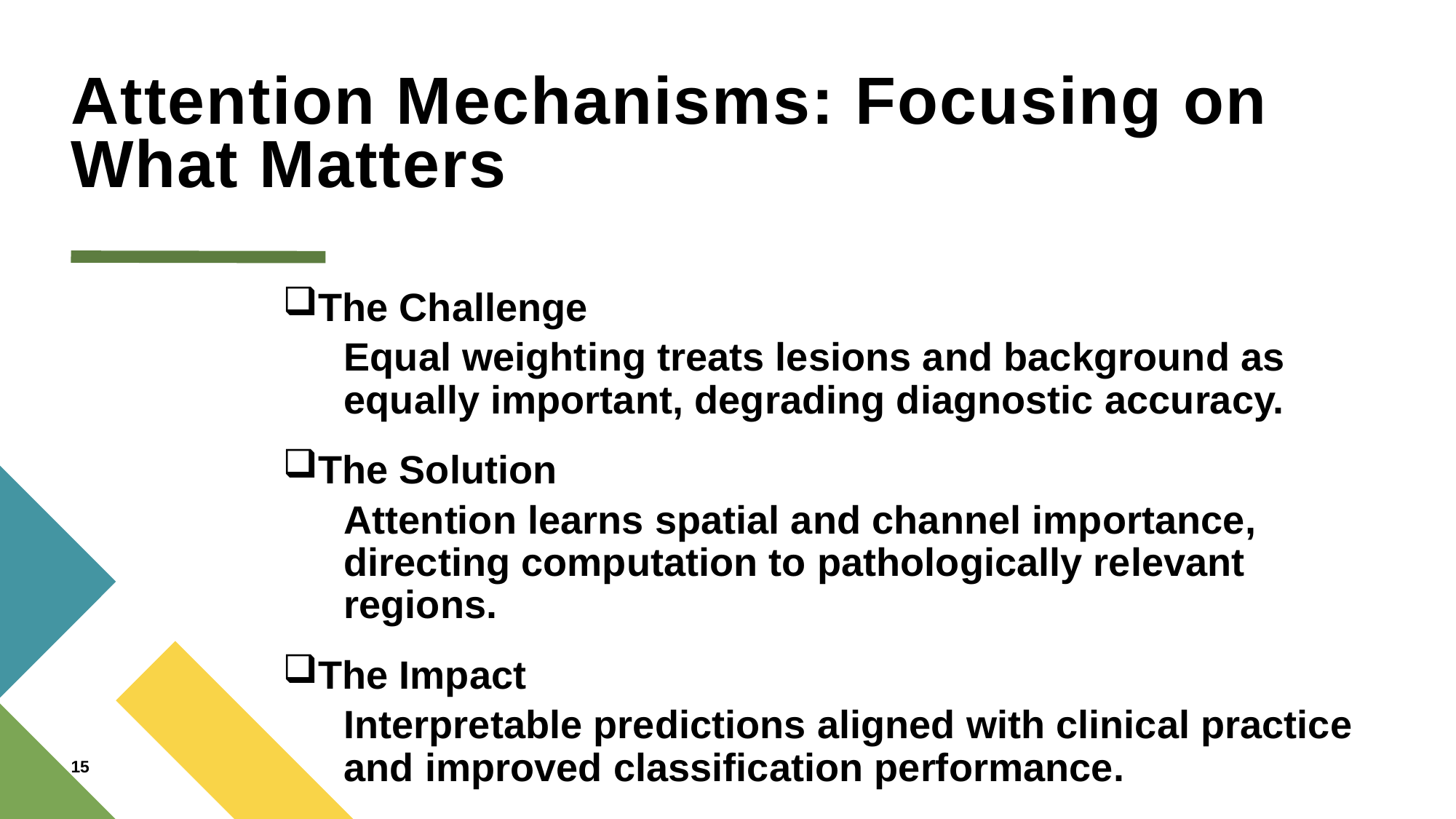

# Attention Mechanisms: Focusing on What Matters
The Challenge
Equal weighting treats lesions and background as equally important, degrading diagnostic accuracy.
The Solution
Attention learns spatial and channel importance, directing computation to pathologically relevant regions.
The Impact
Interpretable predictions aligned with clinical practice and improved classification performance.

15